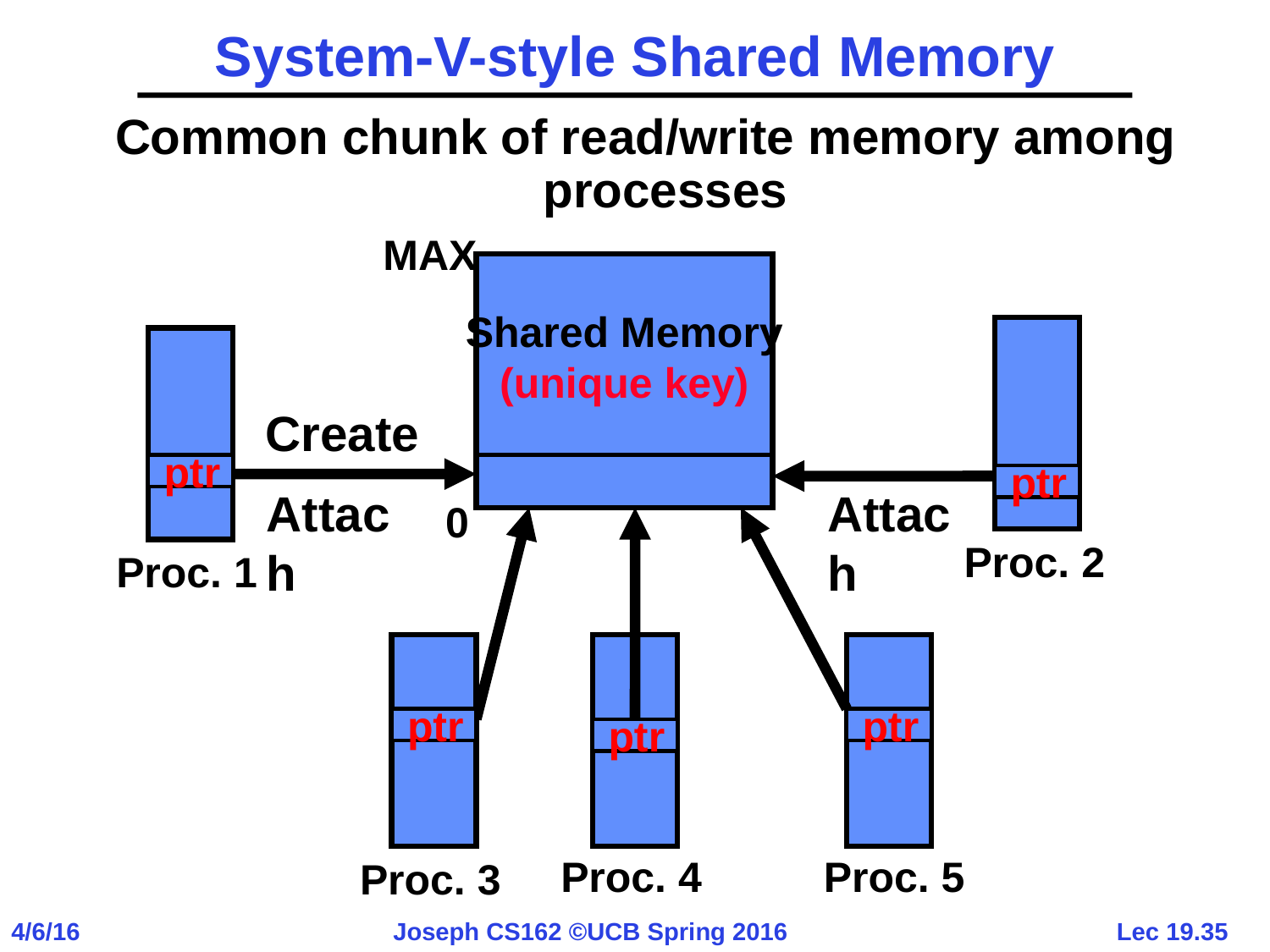

# System-V-style Shared Memory
Common chunk of read/write memory among processes
MAX
Shared Memory
(unique key)

0
Create

ptr

Attach
ptr

Attach

ptr
ptr
ptr
Proc. 4
Proc. 5
Proc. 3
Proc. 2
Proc. 1